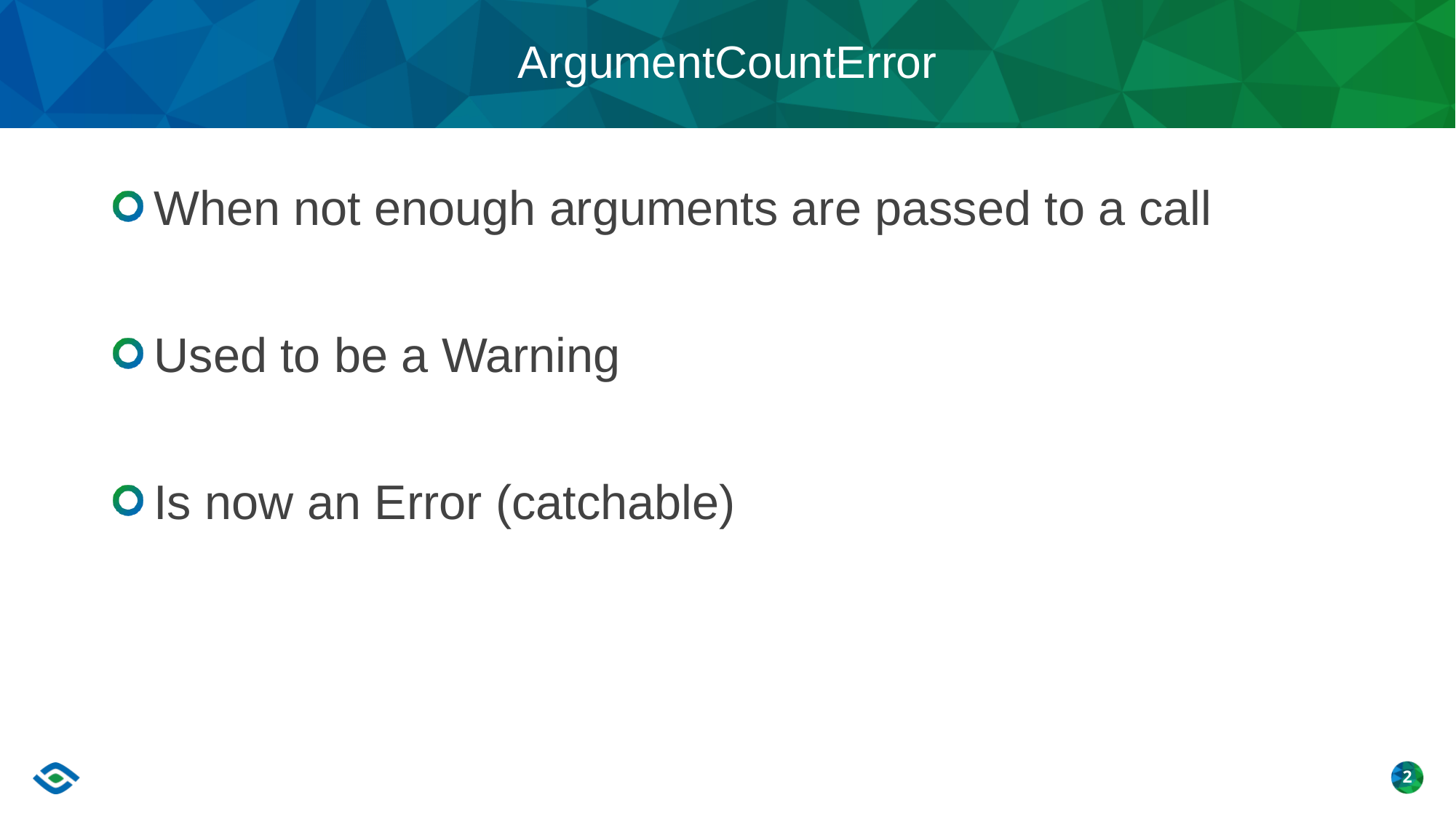

# ArgumentCountError
When not enough arguments are passed to a call

Used to be a Warning

Is now an Error (catchable)